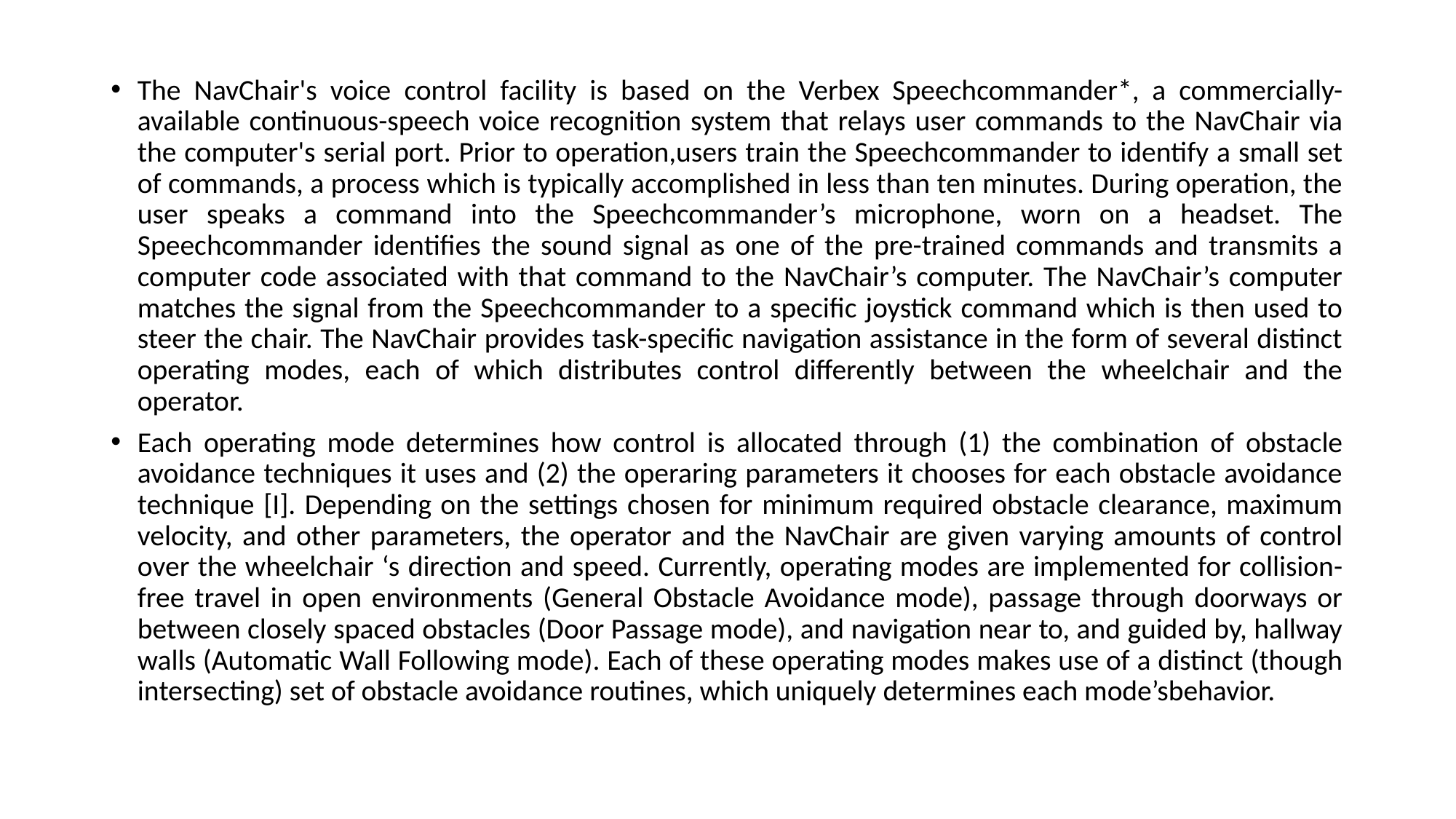

The NavChair's voice control facility is based on the Verbex Speechcommander*, a commercially-available continuous-speech voice recognition system that relays user commands to the NavChair via the computer's serial port. Prior to operation,users train the Speechcommander to identify a small set of commands, a process which is typically accomplished in less than ten minutes. During operation, the user speaks a command into the Speechcommander’s microphone, worn on a headset. The Speechcommander identifies the sound signal as one of the pre-trained commands and transmits a computer code associated with that command to the NavChair’s computer. The NavChair’s computer matches the signal from the Speechcommander to a specific joystick command which is then used to steer the chair. The NavChair provides task-specific navigation assistance in the form of several distinct operating modes, each of which distributes control differently between the wheelchair and the operator.
Each operating mode determines how control is allocated through (1) the combination of obstacle avoidance techniques it uses and (2) the operaring parameters it chooses for each obstacle avoidance technique [I]. Depending on the settings chosen for minimum required obstacle clearance, maximum velocity, and other parameters, the operator and the NavChair are given varying amounts of control over the wheelchair ‘s direction and speed. Currently, operating modes are implemented for collision-free travel in open environments (General Obstacle Avoidance mode), passage through doorways or between closely spaced obstacles (Door Passage mode), and navigation near to, and guided by, hallway walls (Automatic Wall Following mode). Each of these operating modes makes use of a distinct (though intersecting) set of obstacle avoidance routines, which uniquely determines each mode’sbehavior.